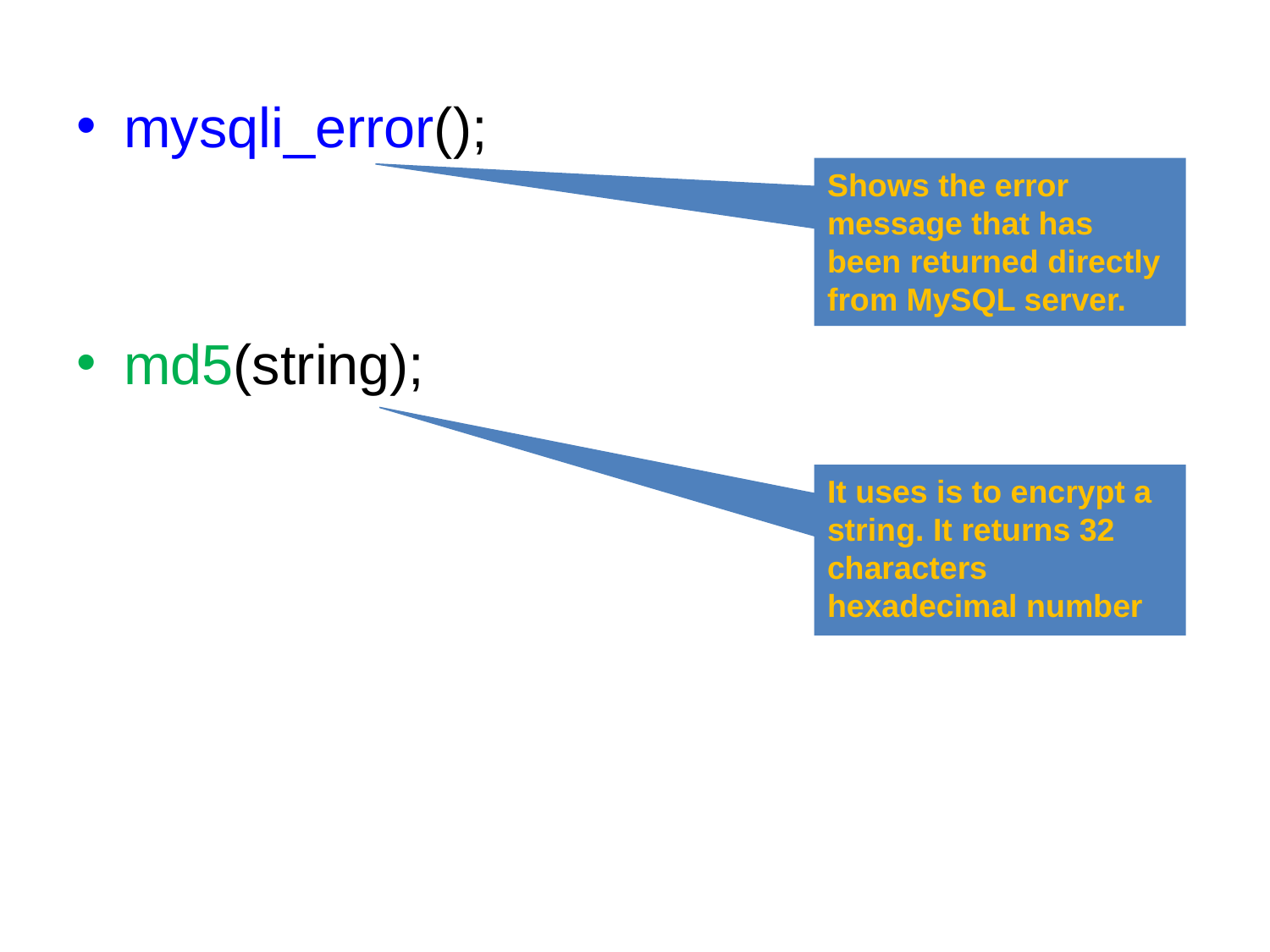

mysqli_error();

md5(string);

Shows the error message that has been returned directly from MySQL server.

It uses is to encrypt a string. It returns 32 characters hexadecimal number